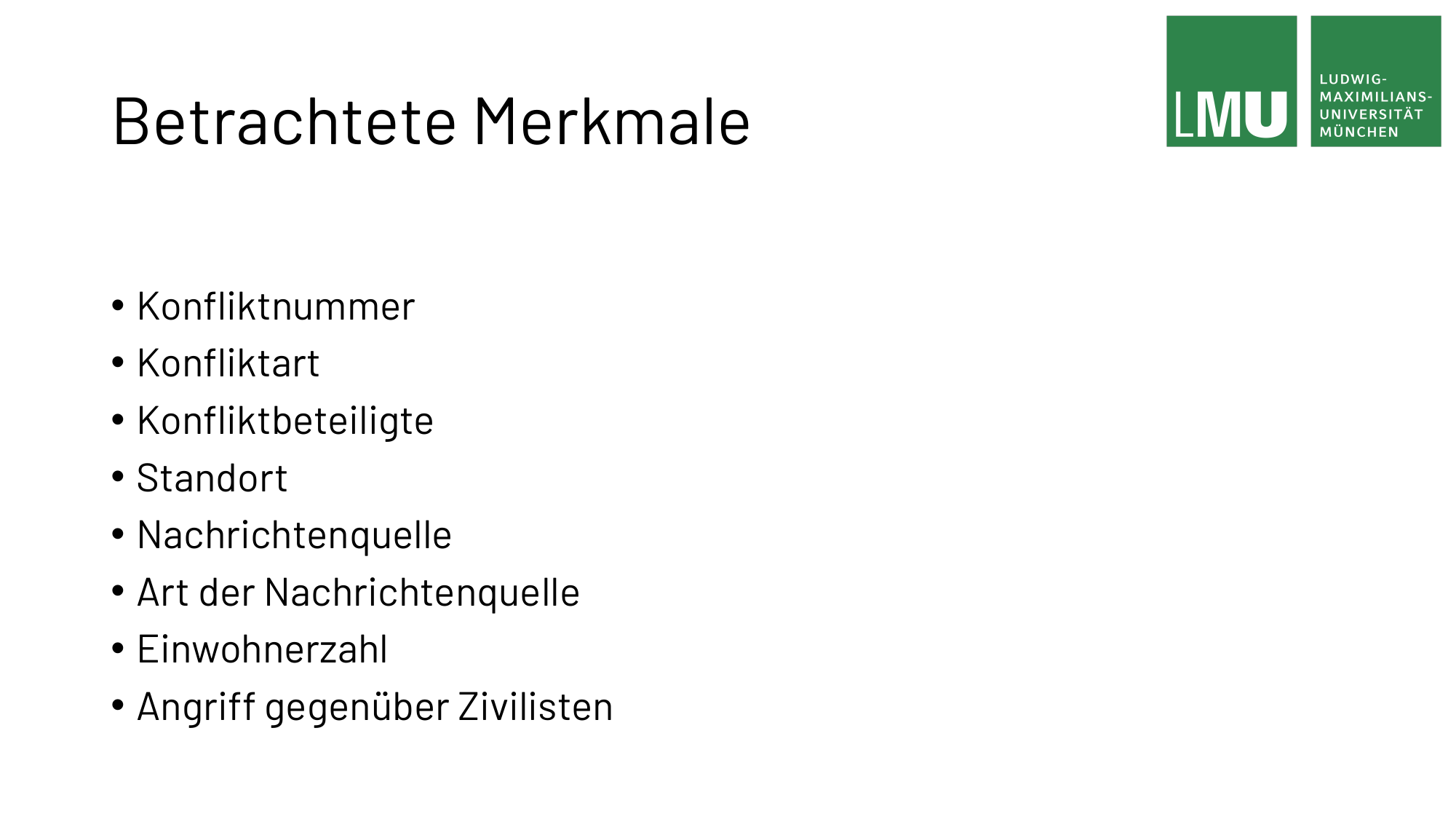

# Betrachtete Merkmale

Konfliktnummer
Konfliktart
Konfliktbeteiligte
Standort
Nachrichtenquelle
Art der Nachrichtenquelle
Einwohnerzahl
Angriff gegenüber Zivilisten